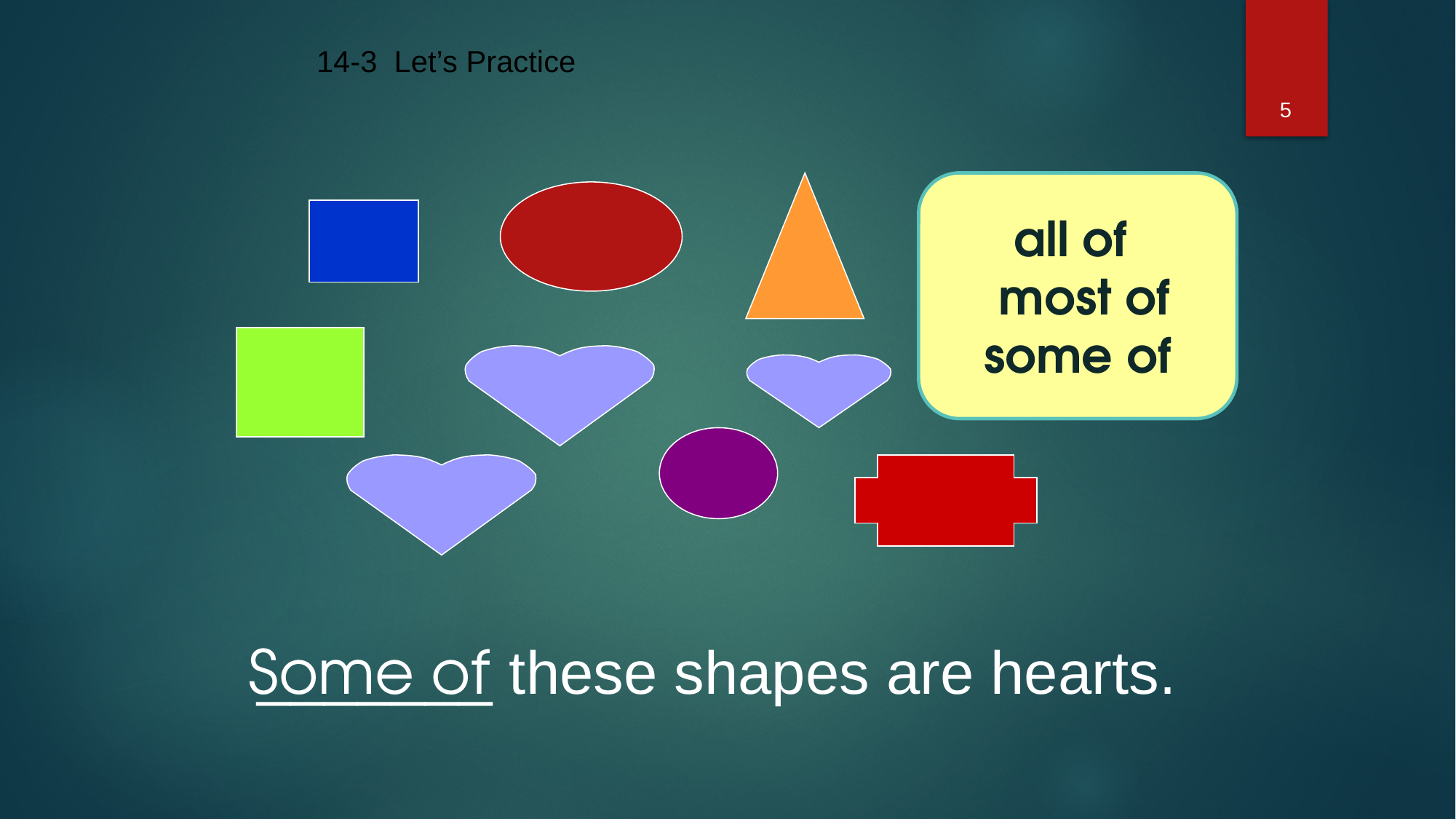

5
14-3  Let’s Practice

all of
    most of
some of

Some of
_______ these shapes are hearts.